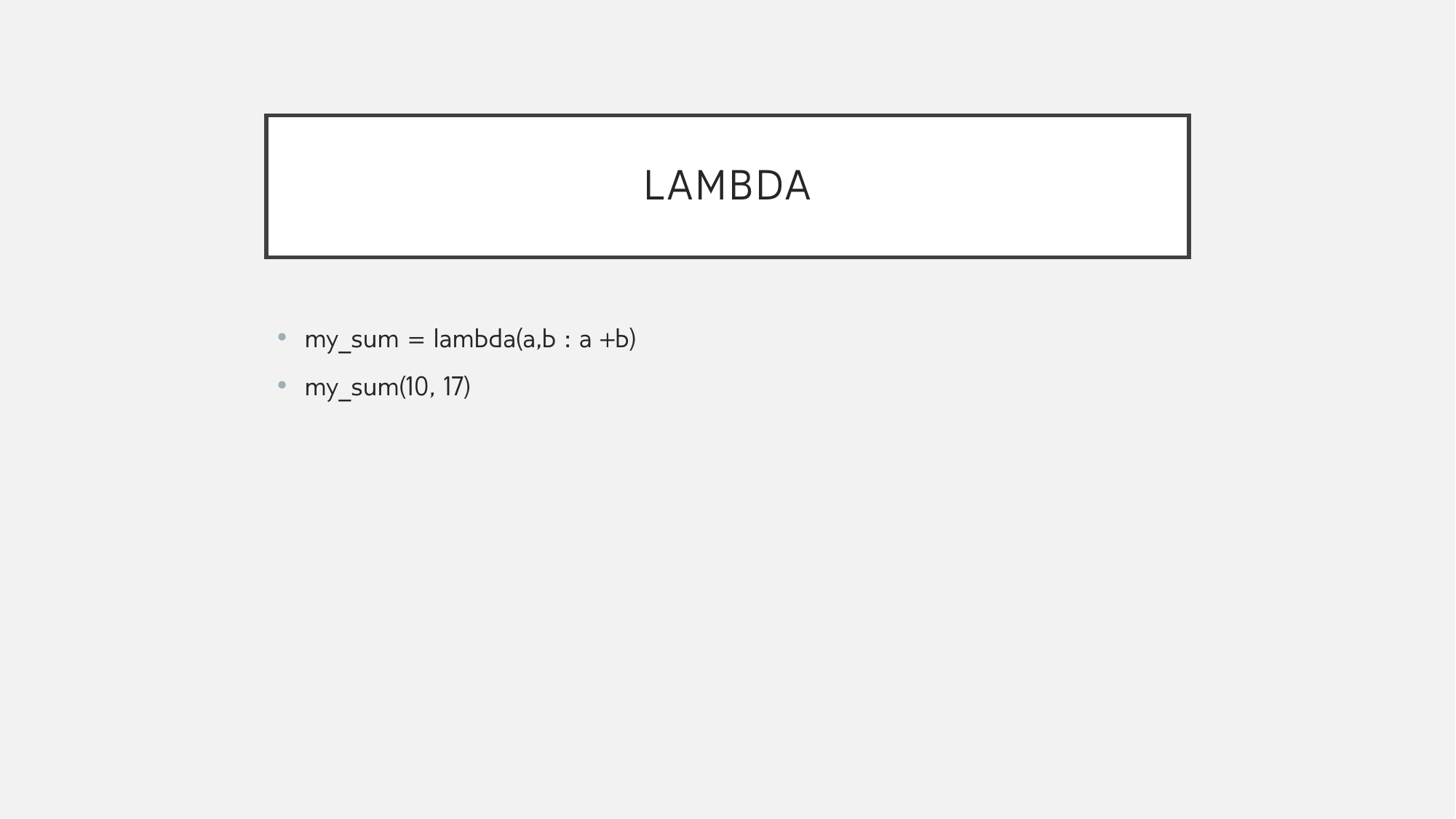

# lambda
my_sum = lambda(a,b : a +b)
my_sum(10, 17)